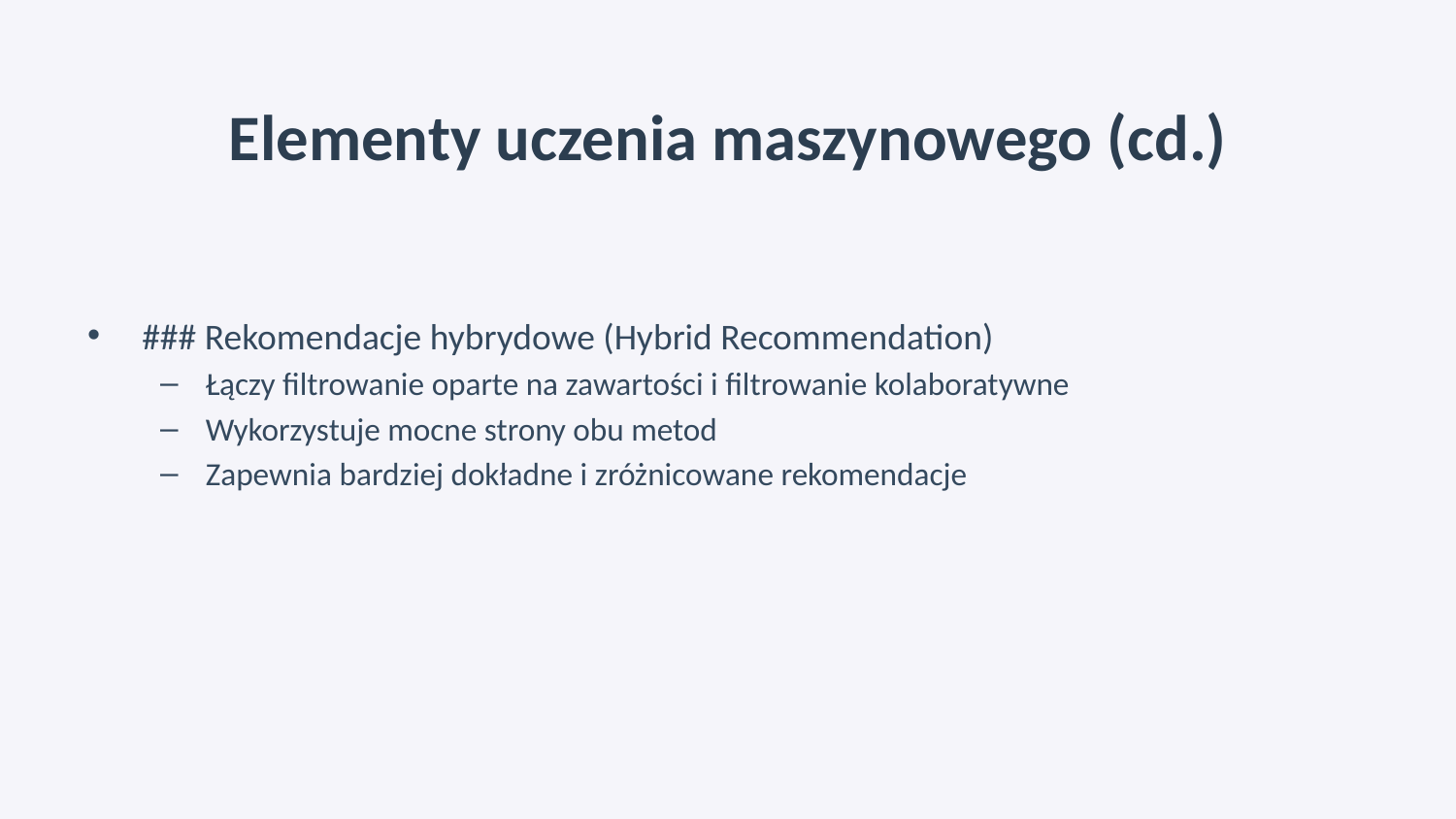

# Elementy uczenia maszynowego (cd.)

### Rekomendacje hybrydowe (Hybrid Recommendation)
Łączy filtrowanie oparte na zawartości i filtrowanie kolaboratywne
Wykorzystuje mocne strony obu metod
Zapewnia bardziej dokładne i zróżnicowane rekomendacje